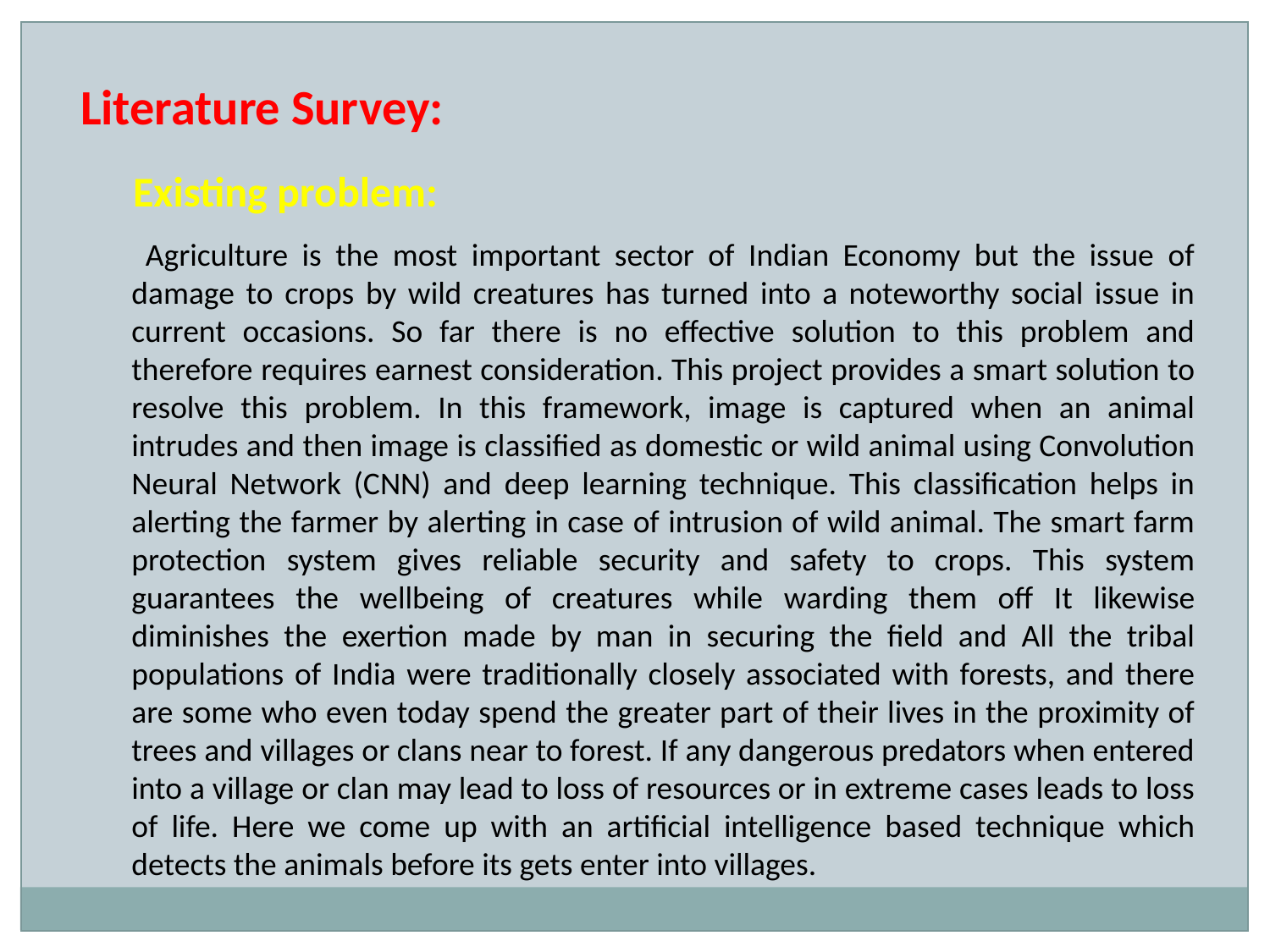

Literature Survey:
Existing problem:
 Agriculture is the most important sector of Indian Economy but the issue of damage to crops by wild creatures has turned into a noteworthy social issue in current occasions. So far there is no effective solution to this problem and therefore requires earnest consideration. This project provides a smart solution to resolve this problem. In this framework, image is captured when an animal intrudes and then image is classified as domestic or wild animal using Convolution Neural Network (CNN) and deep learning technique. This classification helps in alerting the farmer by alerting in case of intrusion of wild animal. The smart farm protection system gives reliable security and safety to crops. This system guarantees the wellbeing of creatures while warding them off It likewise diminishes the exertion made by man in securing the field and All the tribal populations of India were traditionally closely associated with forests, and there are some who even today spend the greater part of their lives in the proximity of trees and villages or clans near to forest. If any dangerous predators when entered into a village or clan may lead to loss of resources or in extreme cases leads to loss of life. Here we come up with an artificial intelligence based technique which detects the animals before its gets enter into villages.